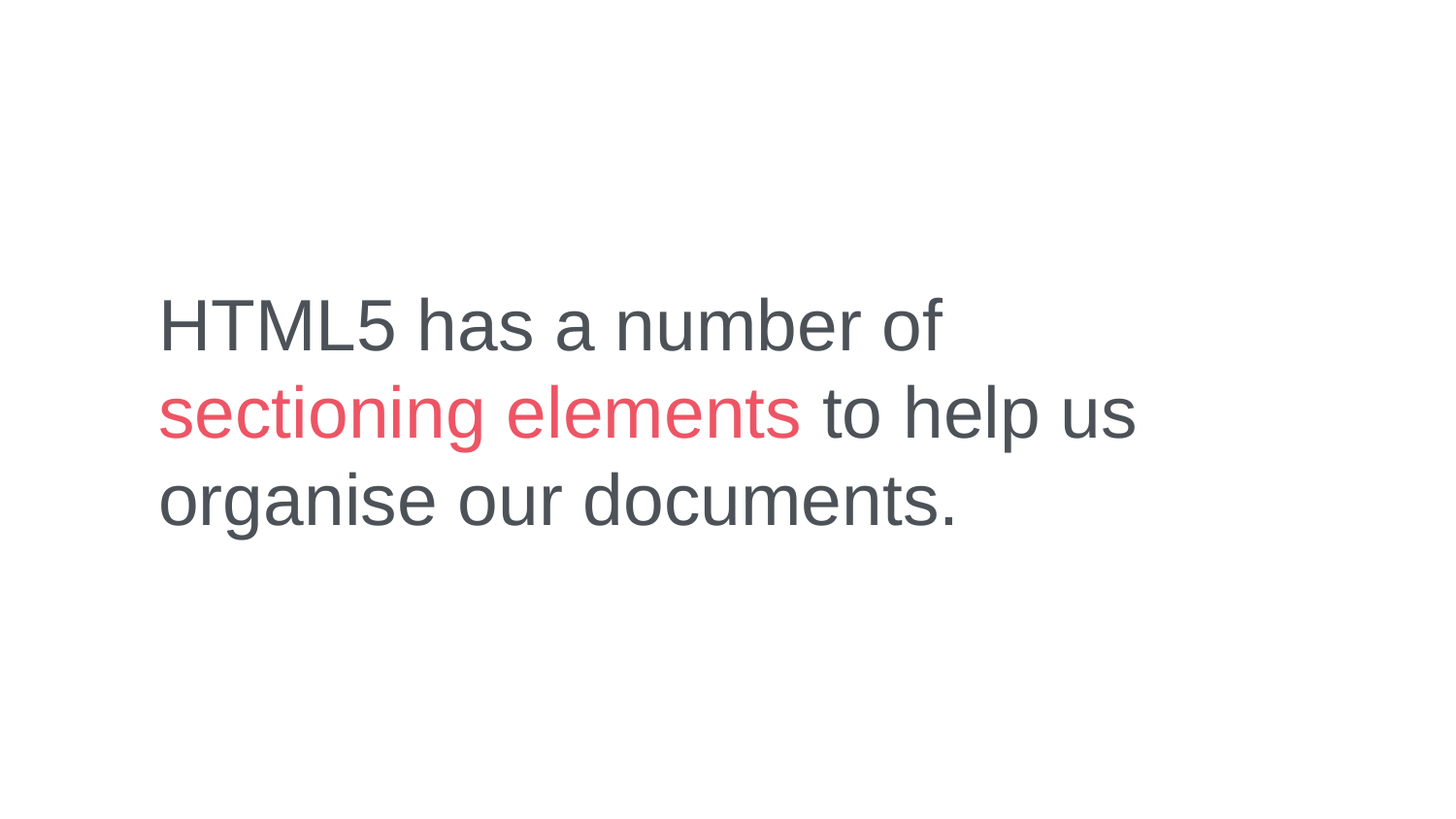

HTML5 has a number of
sectioning elements to help us organise our documents.